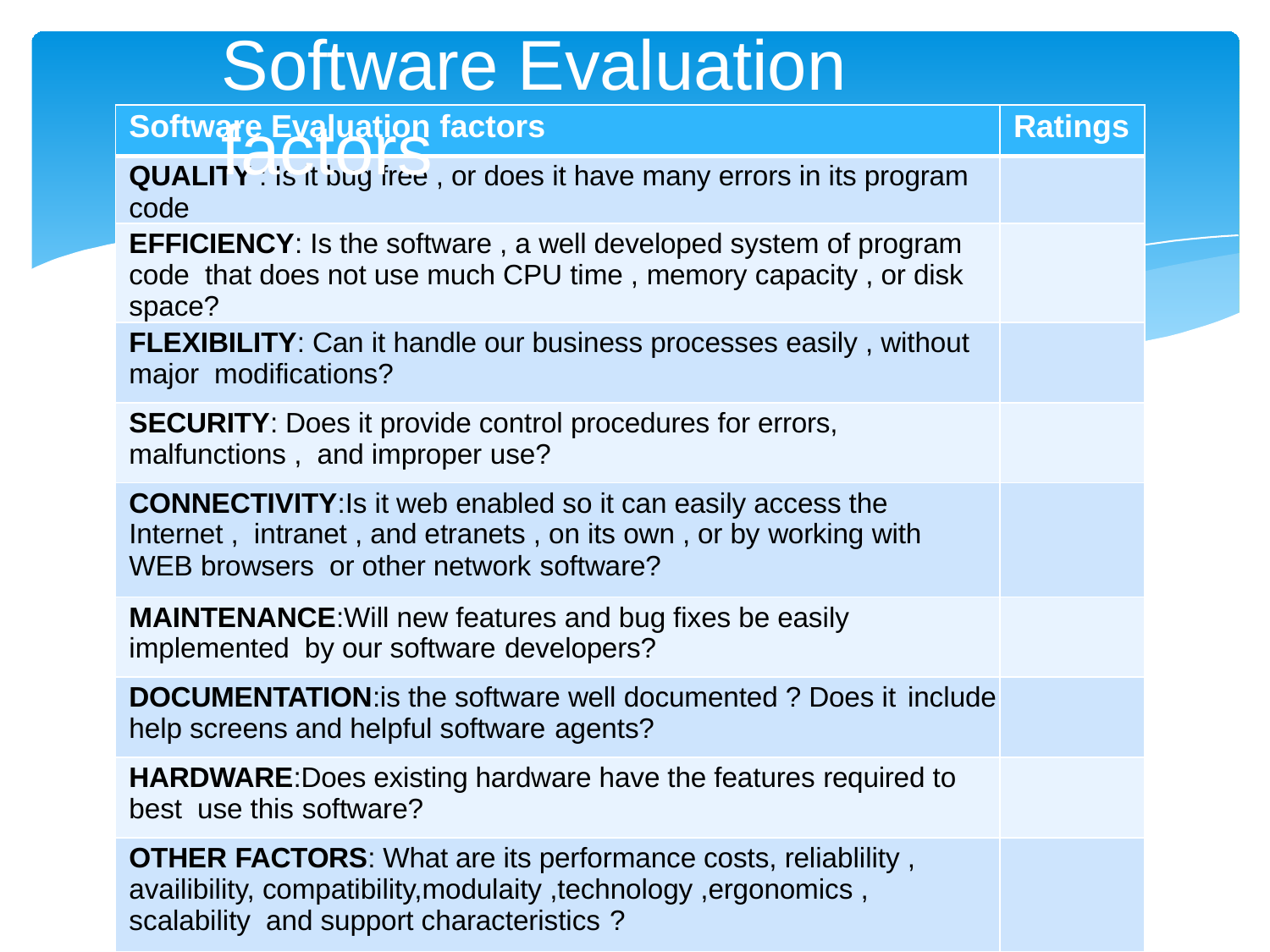

# Software Evaluation factors
| Software Evaluation factors | Ratings |
| --- | --- |
| QUALITY : Is it bug free , or does it have many errors in its program code |  |
| EFFICIENCY: Is the software , a well developed system of program code that does not use much CPU time , memory capacity , or disk space? |  |
| FLEXIBILITY: Can it handle our business processes easily , without major modifications? |  |
| SECURITY: Does it provide control procedures for errors, malfunctions , and improper use? |  |
| CONNECTIVITY:Is it web enabled so it can easily access the Internet , intranet , and etranets , on its own , or by working with WEB browsers or other network software? |  |
| MAINTENANCE:Will new features and bug fixes be easily implemented by our software developers? |  |
| DOCUMENTATION:is the software well documented ? Does it include help screens and helpful software agents? |  |
| HARDWARE:Does existing hardware have the features required to best use this software? |  |
| OTHER FACTORS: What are its performance costs, reliablility , availibility, compatibility,modulaity ,technology ,ergonomics , scalability and support characteristics ? |  |
| OVERALL RATINGS |  |